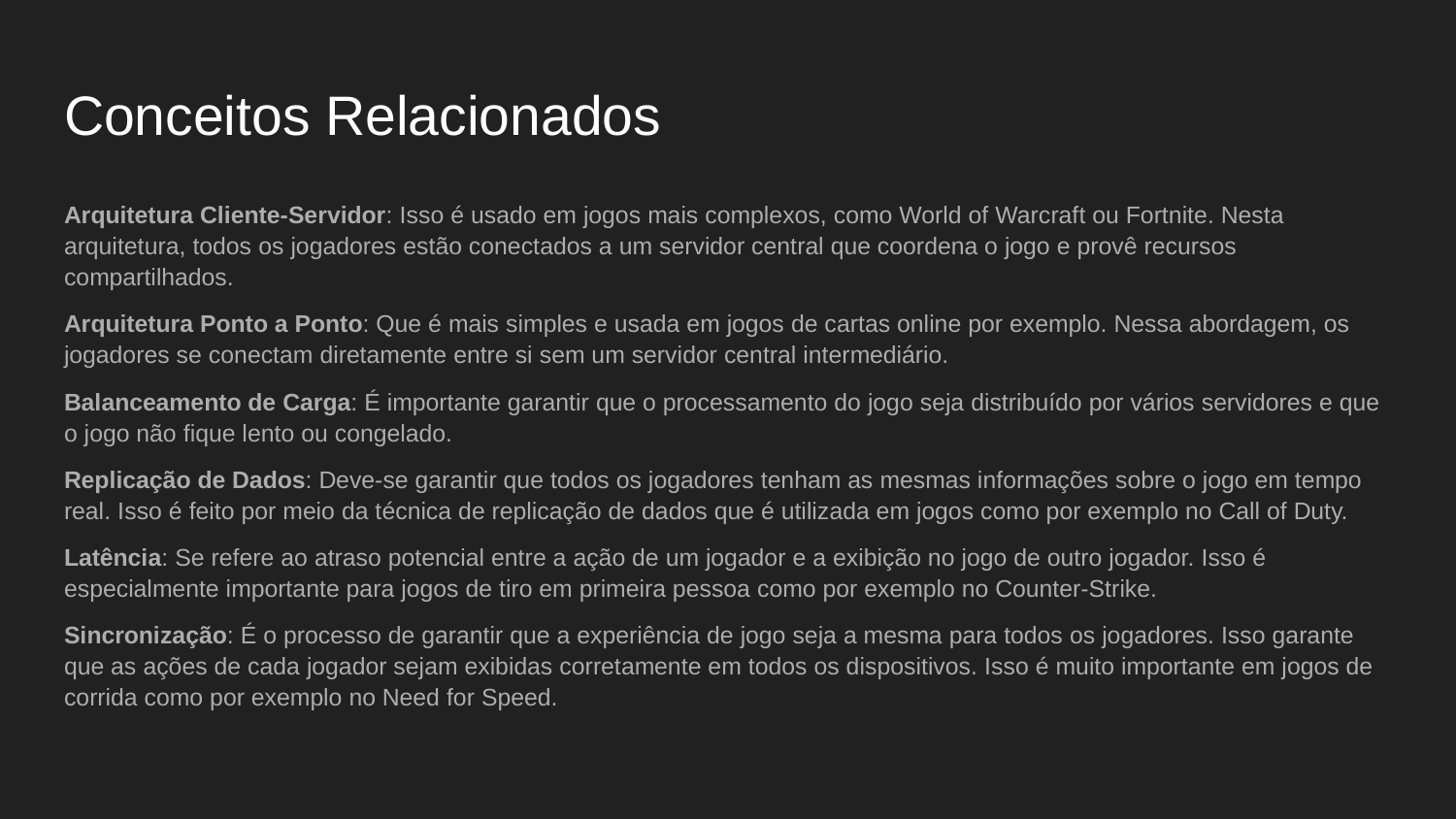

# Conceitos Relacionados
Arquitetura Cliente-Servidor: Isso é usado em jogos mais complexos, como World of Warcraft ou Fortnite. Nesta arquitetura, todos os jogadores estão conectados a um servidor central que coordena o jogo e provê recursos compartilhados.
Arquitetura Ponto a Ponto: Que é mais simples e usada em jogos de cartas online por exemplo. Nessa abordagem, os jogadores se conectam diretamente entre si sem um servidor central intermediário.
Balanceamento de Carga: É importante garantir que o processamento do jogo seja distribuído por vários servidores e que o jogo não fique lento ou congelado.
Replicação de Dados: Deve-se garantir que todos os jogadores tenham as mesmas informações sobre o jogo em tempo real. Isso é feito por meio da técnica de replicação de dados que é utilizada em jogos como por exemplo no Call of Duty.
Latência: Se refere ao atraso potencial entre a ação de um jogador e a exibição no jogo de outro jogador. Isso é especialmente importante para jogos de tiro em primeira pessoa como por exemplo no Counter-Strike.
Sincronização: É o processo de garantir que a experiência de jogo seja a mesma para todos os jogadores. Isso garante que as ações de cada jogador sejam exibidas corretamente em todos os dispositivos. Isso é muito importante em jogos de corrida como por exemplo no Need for Speed.